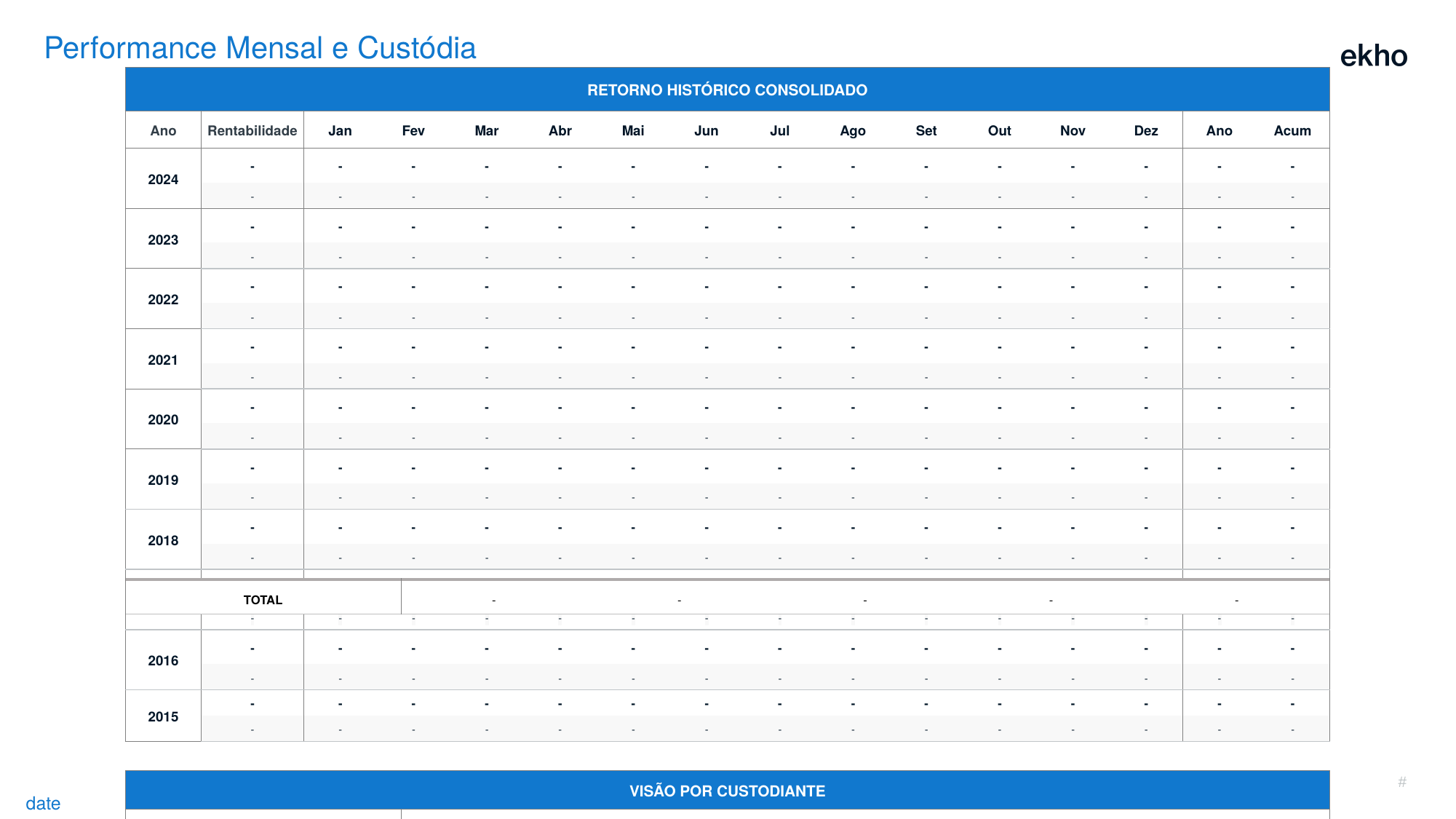

Performance Mensal e Custódia
| RETORNO HISTÓRICO CONSOLIDADO |  |  |  |  |  |  |  |  |  |  |  |  |  |  |  |
| --- | --- | --- | --- | --- | --- | --- | --- | --- | --- | --- | --- | --- | --- | --- | --- |
| Ano | Rentabilidade | Jan | Fev | Mar | Abr | Mai | Jun | Jul | Ago | Set | Out | Nov | Dez | Ano | Acum |
| 2024 | - | - | - | - | - | - | - | - | - | - | - | - | - | - | - |
|  | - | - | - | - | - | - | - | - | - | - | - | - | - | - | - |
| 2023 | - | - | - | - | - | - | - | - | - | - | - | - | - | - | - |
|  | - | - | - | - | - | - | - | - | - | - | - | - | - | - | - |
| 2022 | - | - | - | - | - | - | - | - | - | - | - | - | - | - | - |
|  | - | - | - | - | - | - | - | - | - | - | - | - | - | - | - |
| 2021 | - | - | - | - | - | - | - | - | - | - | - | - | - | - | - |
|  | - | - | - | - | - | - | - | - | - | - | - | - | - | - | - |
| 2020 | - | - | - | - | - | - | - | - | - | - | - | - | - | - | - |
|  | - | - | - | - | - | - | - | - | - | - | - | - | - | - | - |
| 2019 | - | - | - | - | - | - | - | - | - | - | - | - | - | - | - |
|  | - | - | - | - | - | - | - | - | - | - | - | - | - | - | - |
| 2018 | - | - | - | - | - | - | - | - | - | - | - | - | - | - | - |
|  | - | - | - | - | - | - | - | - | - | - | - | - | - | - | - |
| 2017 | - | - | - | - | - | - | - | - | - | - | - | - | - | - | - |
|  | - | - | - | - | - | - | - | - | - | - | - | - | - | - | - |
| 2016 | - | - | - | - | - | - | - | - | - | - | - | - | - | - | - |
|  | - | - | - | - | - | - | - | - | - | - | - | - | - | - | - |
| 2015 | - | - | - | - | - | - | - | - | - | - | - | - | - | - | - |
|  | - | - | - | - | - | - | - | - | - | - | - | - | - | - | - |

| TOTAL | - | - | - | - | - |
| --- | --- | --- | --- | --- | --- |

| VISÃO POR CUSTODIANTE |  |  |  |  |  |
| --- | --- | --- | --- | --- | --- |
| Custodiante | Saldo Bruto Inicial | Movimentações | Rendimento Bruto | Saldo Bruto Final | Peso (%) |
| - | - | - | - | - | - |
| - | - | - | - | - | - |
| - | - | - | - | - | - |
| - | - | - | - | - | - |
| - | - | - | - | - | - |
| - | - | - | - | - | - |
| - | - | - | - | - | - |
#
date